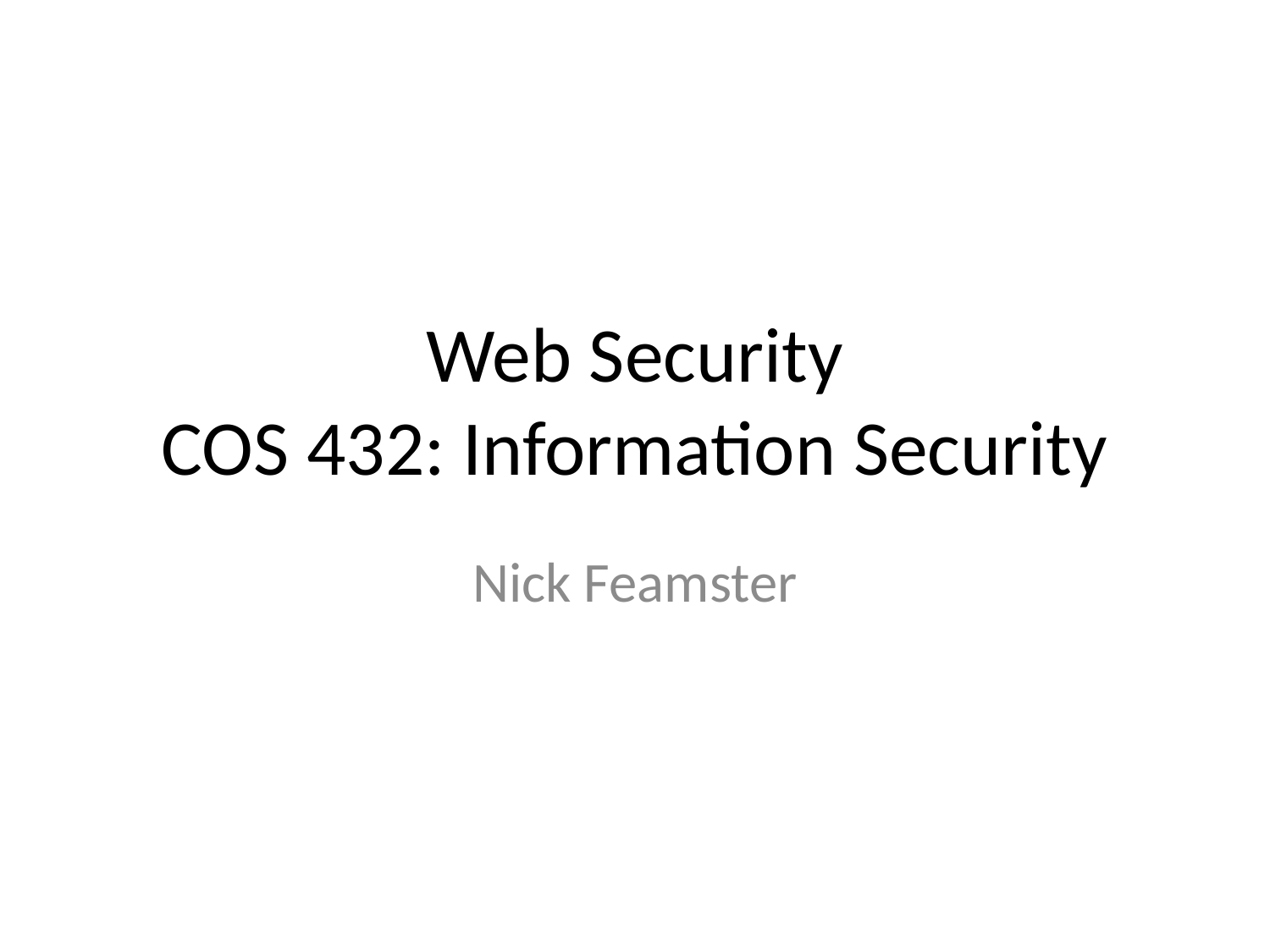

# Web Security COS 432: Information Security
Nick Feamster